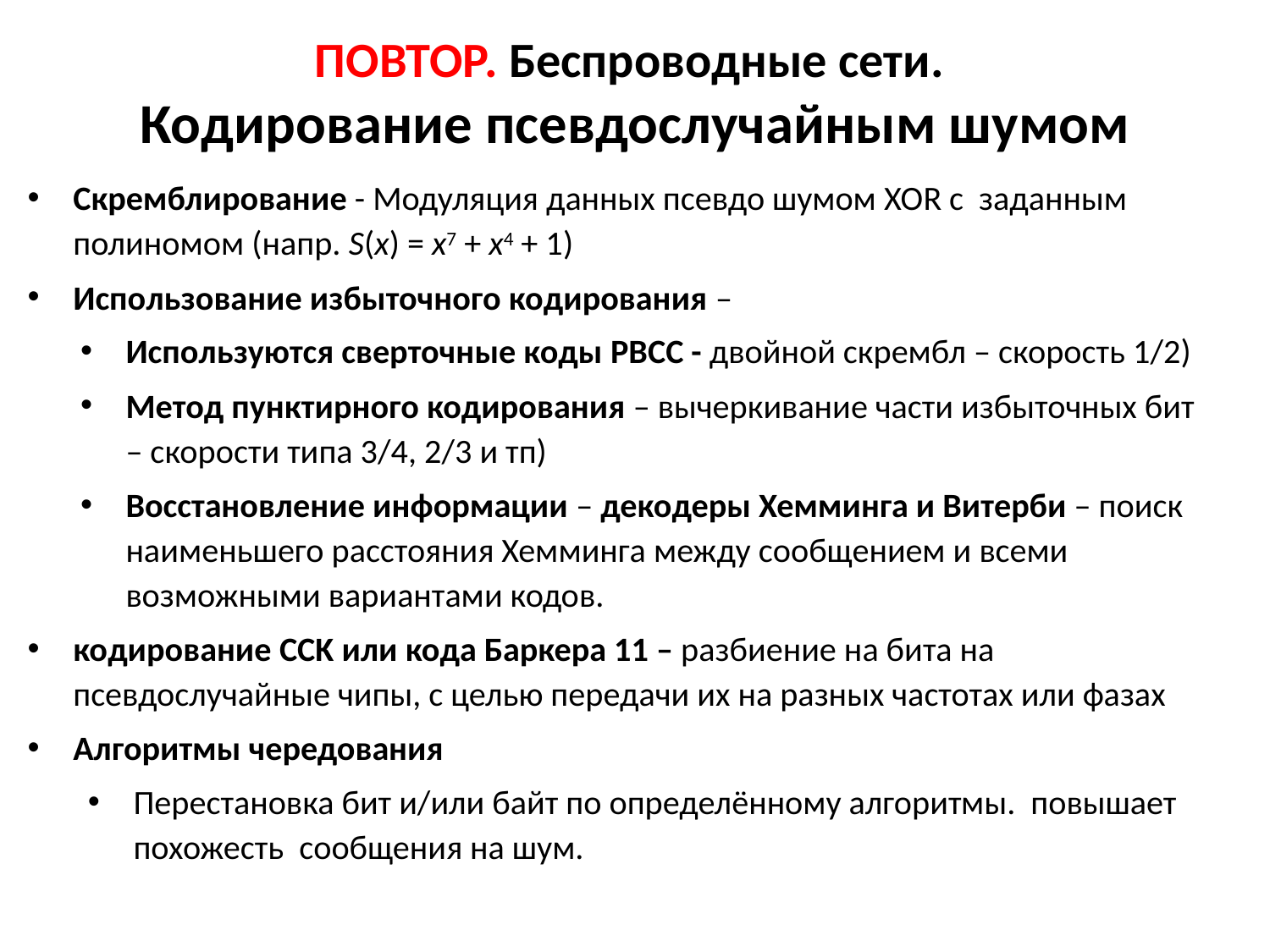

# ПОВТОР. Беспроводные сети. Кодирование псевдослучайным шумом
Скремблирование - Модуляция данных псевдо шумом XOR c  заданным полиномом (напр. S(x) = x7 + x4 + 1)
Использование избыточного кодирования –
Используются сверточные коды PBCC - двойной скрембл – скорость 1/2)
Метод пунктирного кодирования – вычеркивание части избыточных бит – скорости типа 3/4, 2/3 и тп)
Восстановление информации – декодеры Хемминга и Витерби – поиск наименьшего расстояния Хемминга между сообщением и всеми возможными вариантами кодов.
кодирование CCK или кода Баркера 11 – разбиение на бита на псевдослучайные чипы, с целью передачи их на разных частотах или фазах
Алгоритмы чередования
Перестановка бит и/или байт по определённому алгоритмы.  повышает похожесть  сообщения на шум.